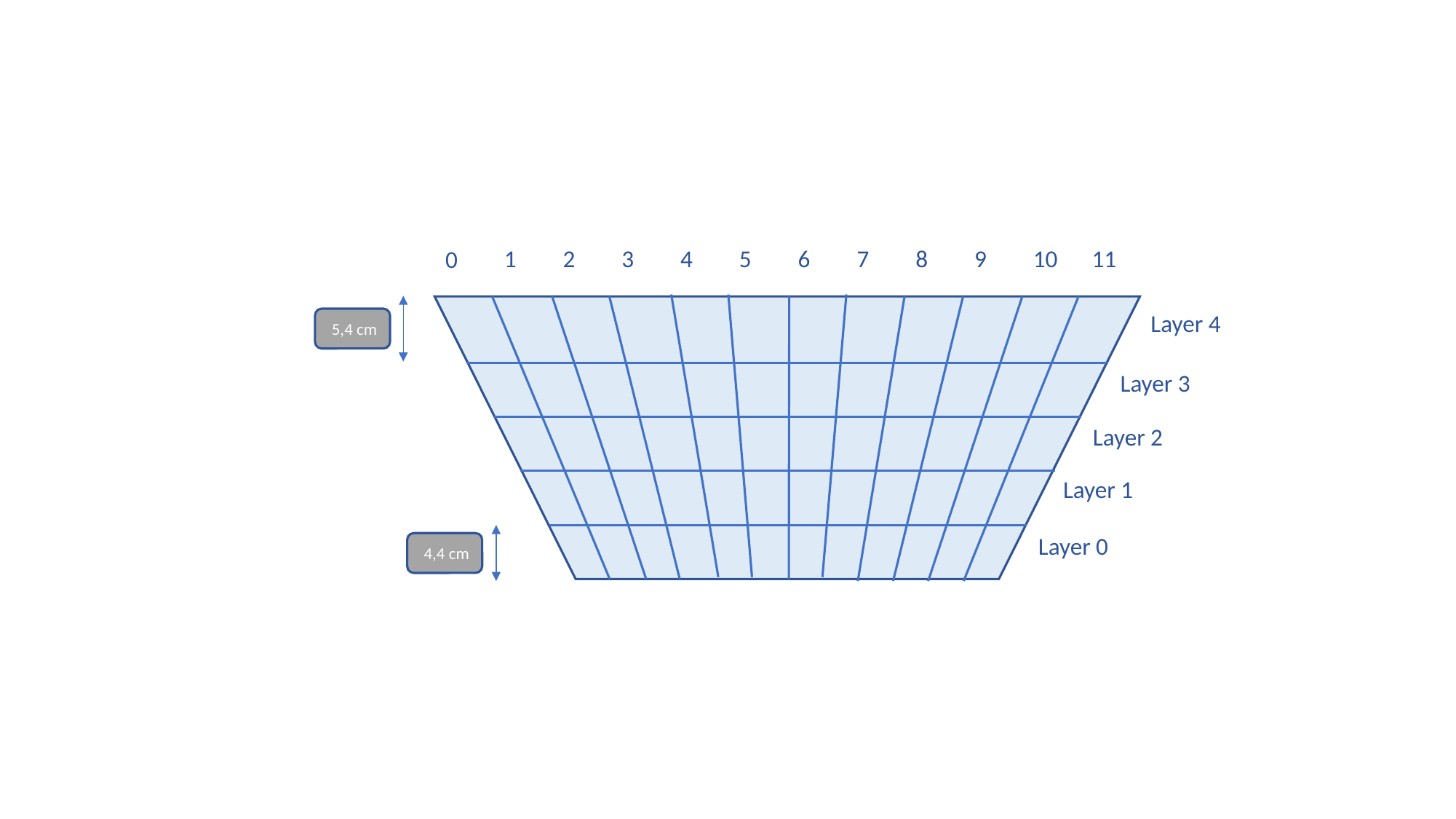

Layer 4
Layer 3
Layer 2
Layer 1
Layer 0
 4,4 cm
1
2
3
4
5
6
7
8
9
10
11
0
 5,4 cm